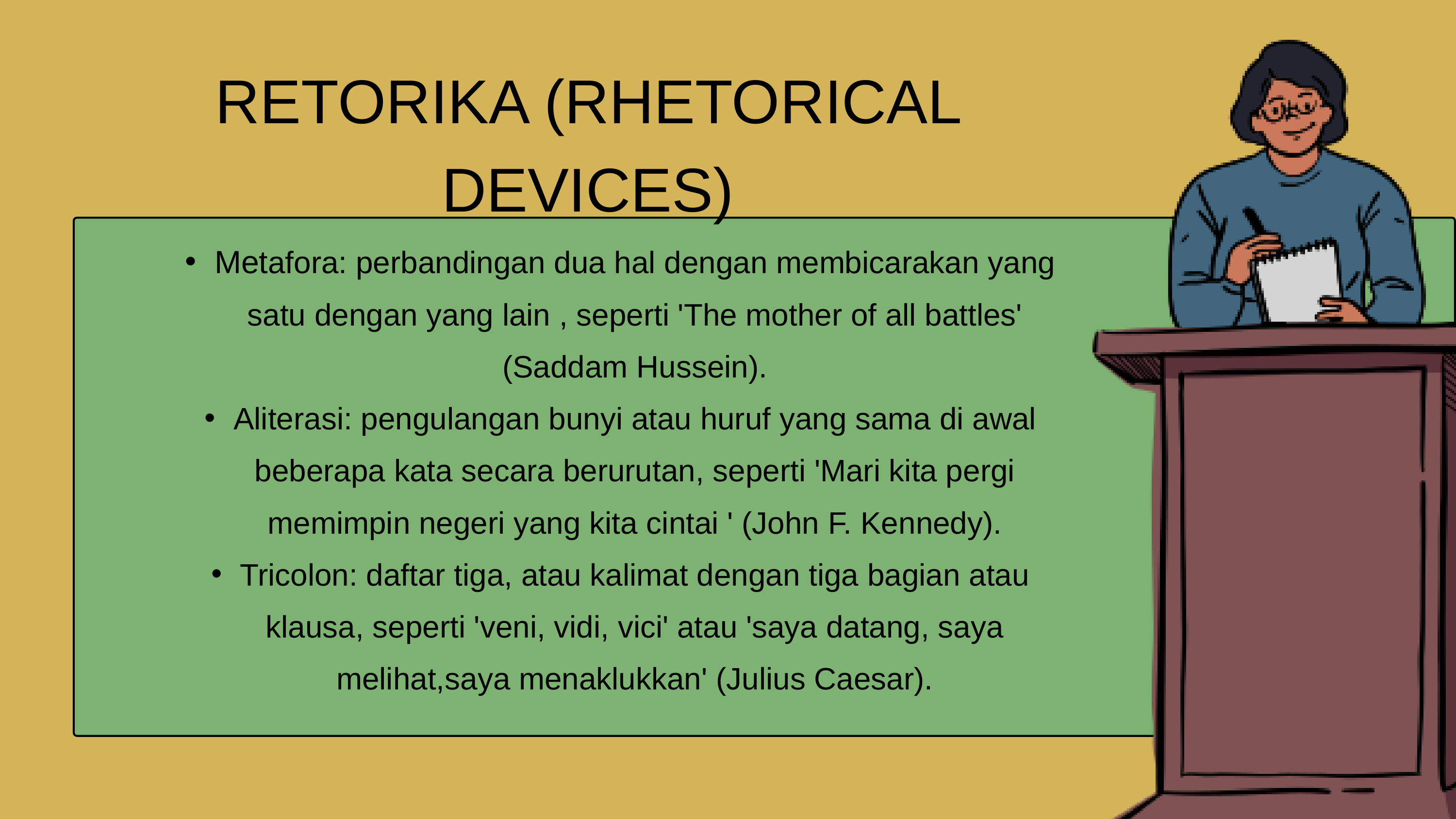

RETORIKA (RHETORICAL DEVICES)

Metafora: perbandingan dua hal dengan membicarakan yang satu dengan yang lain , seperti 'The mother of all battles' (Saddam Hussein).
Aliterasi: pengulangan bunyi atau huruf yang sama di awal beberapa kata secara berurutan, seperti 'Mari kita pergi memimpin negeri yang kita cintai ' (John F. Kennedy).
Tricolon: daftar tiga, atau kalimat dengan tiga bagian atau klausa, seperti 'veni, vidi, vici' atau 'saya datang, saya melihat,saya menaklukkan' (Julius Caesar).